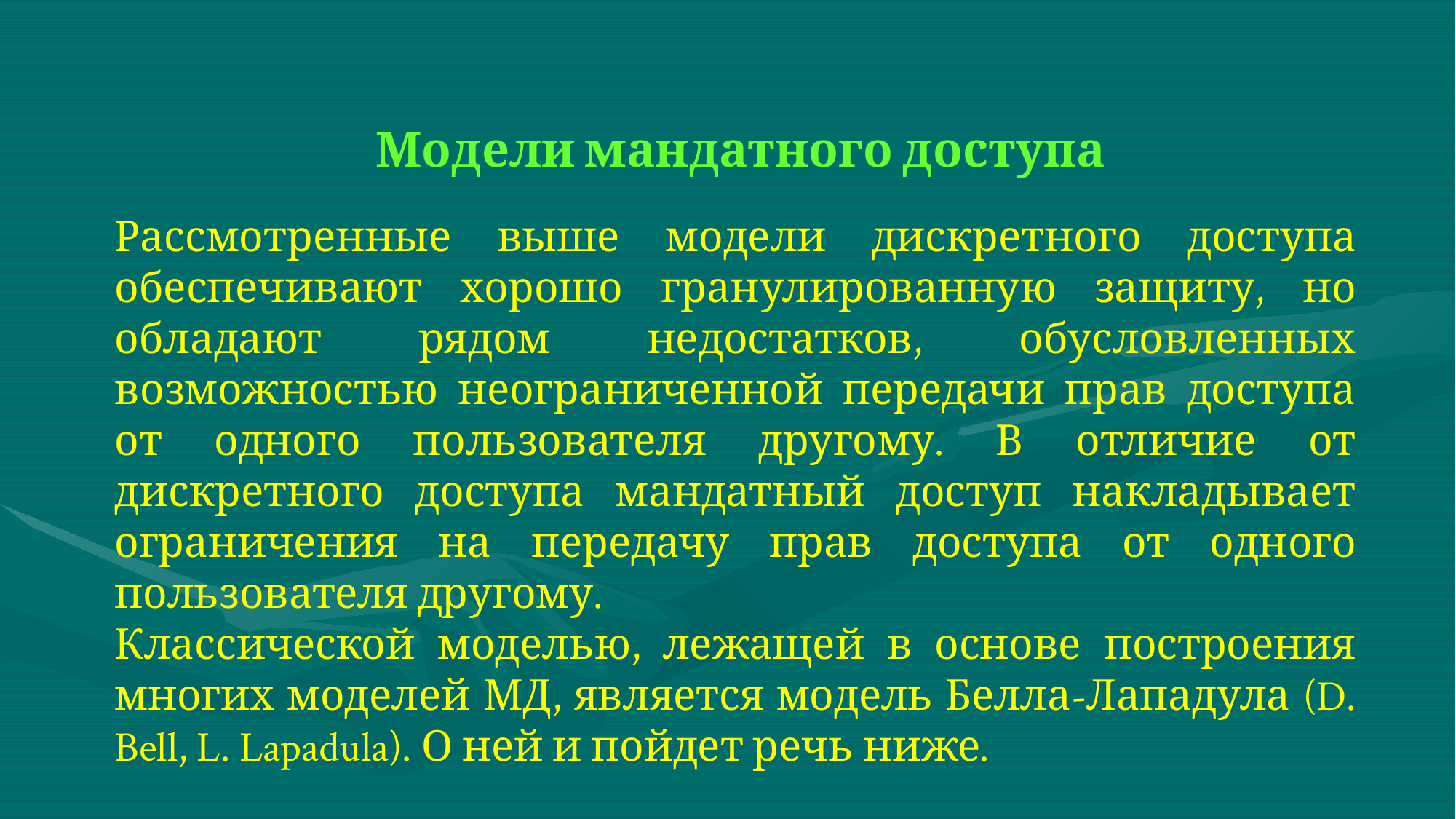

Модели мандатного доступа

Рассмотренные выше модели дискретного доступа обеспечивают хорошо гранулированную защиту, но обладают рядом недостатков, обусловленных возможностью неограниченной передачи прав доступа от одного пользователя другому. В отличие от дискретного доступа мандатный доступ накладывает ограничения на передачу прав доступа от одного пользователя другому.
Классической моделью, лежащей в основе построения многих моделей МД, является модель Белла-Лападула (D. Bell, L. Lapadula). О ней и пойдет речь ниже.